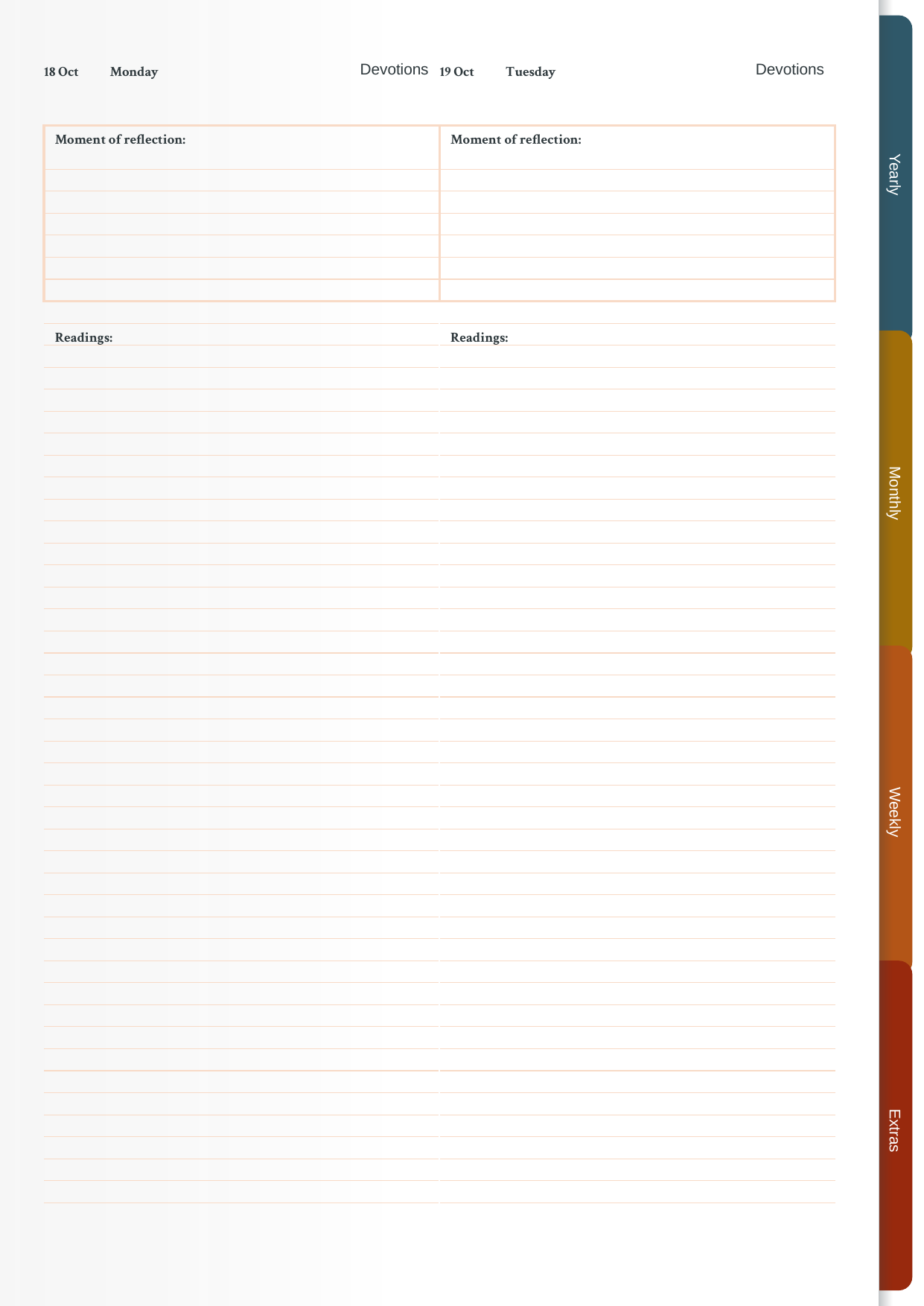

# 18October - 19October
Yearly
18 Oct
Monday
Devotions
19 Oct
Tuesday
Devotions
Monthly
Weekly
Extras